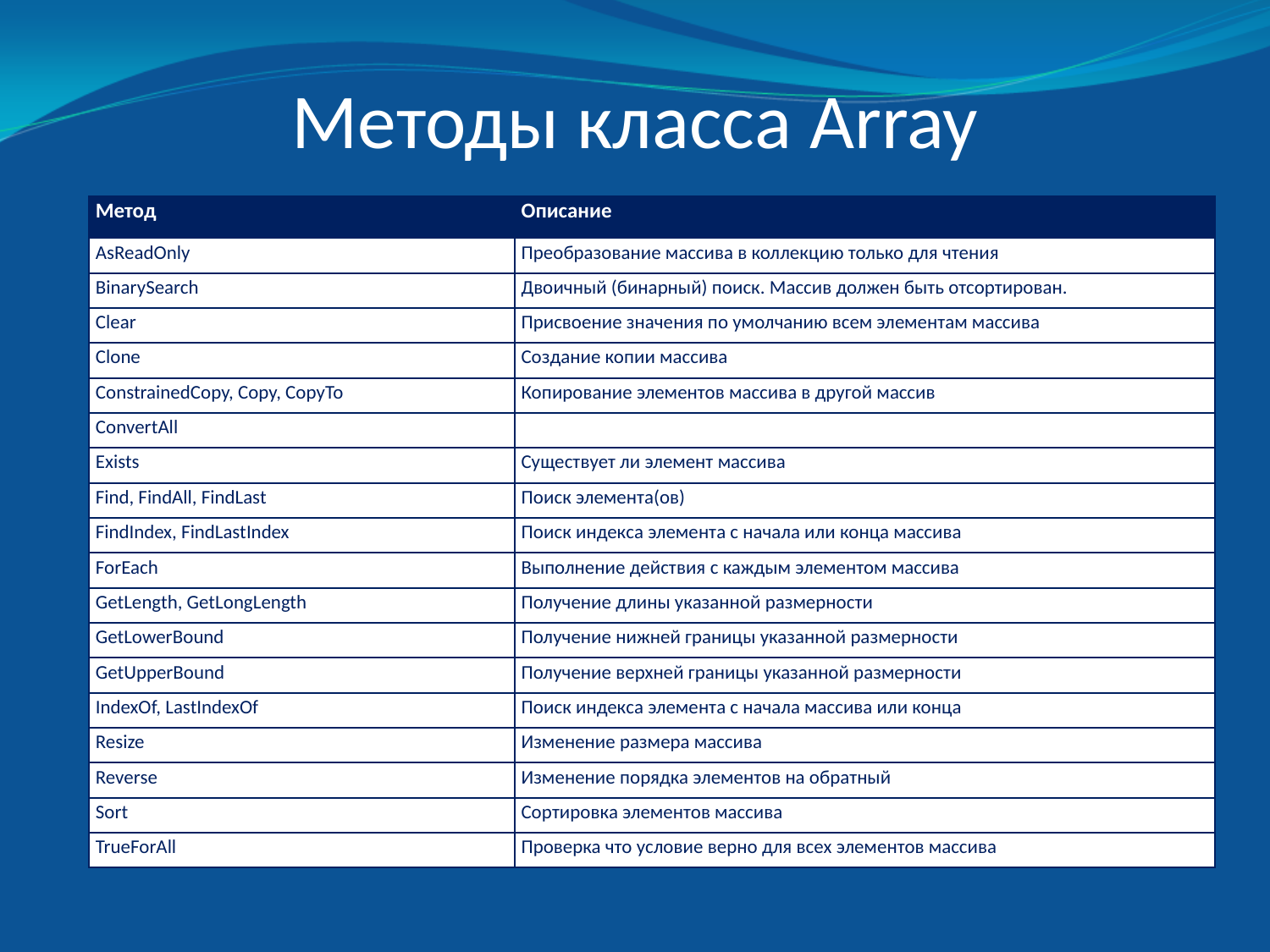

# Методы класса Array
| Метод | Описание |
| --- | --- |
| AsReadOnly | Преобразование массива в коллекцию только для чтения |
| BinarySearch | Двоичный (бинарный) поиск. Массив должен быть отсортирован. |
| Clear | Присвоение значения по умолчанию всем элементам массива |
| Clone | Создание копии массива |
| ConstrainedCopy, Copy, CopyTo | Копирование элементов массива в другой массив |
| ConvertAll |  |
| Exists | Существует ли элемент массива |
| Find, FindAll, FindLast | Поиск элемента(ов) |
| FindIndex, FindLastIndex | Поиск индекса элемента с начала или конца массива |
| ForEach | Выполнение действия с каждым элементом массива |
| GetLength, GetLongLength | Получение длины указанной размерности |
| GetLowerBound | Получение нижней границы указанной размерности |
| GetUpperBound | Получение верхней границы указанной размерности |
| IndexOf, LastIndexOf | Поиск индекса элемента с начала массива или конца |
| Resize | Изменение размера массива |
| Reverse | Изменение порядка элементов на обратный |
| Sort | Сортировка элементов массива |
| TrueForAll | Проверка что условие верно для всех элементов массива |